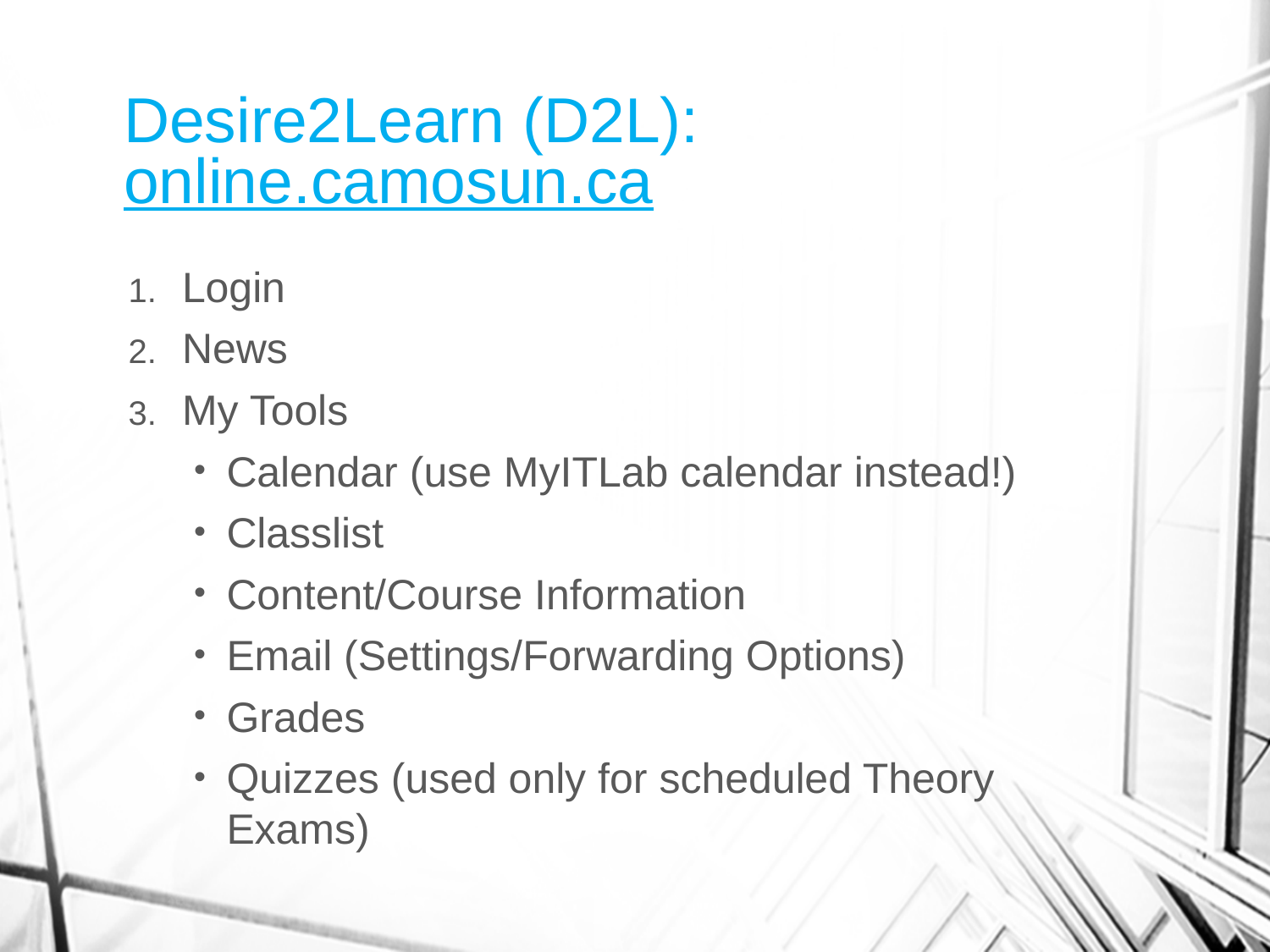

# Desire2Learn (D2L):  online.camosun.ca
Login
News
My Tools
Calendar (use MyITLab calendar instead!)
Classlist
Content/Course Information
Email (Settings/Forwarding Options)
Grades
Quizzes (used only for scheduled Theory Exams)